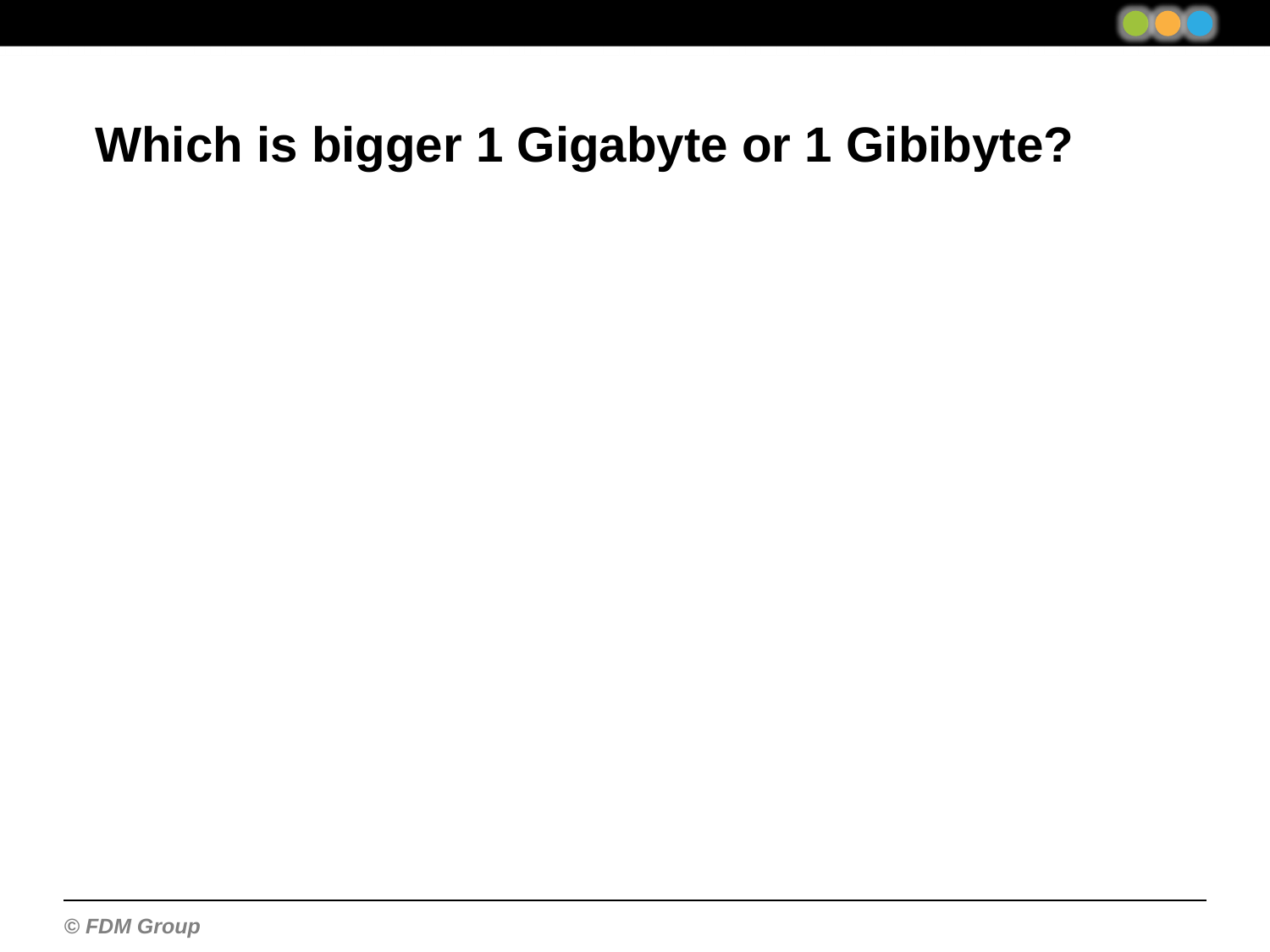

Which is bigger 1 Gigabyte or 1 Gibibyte?